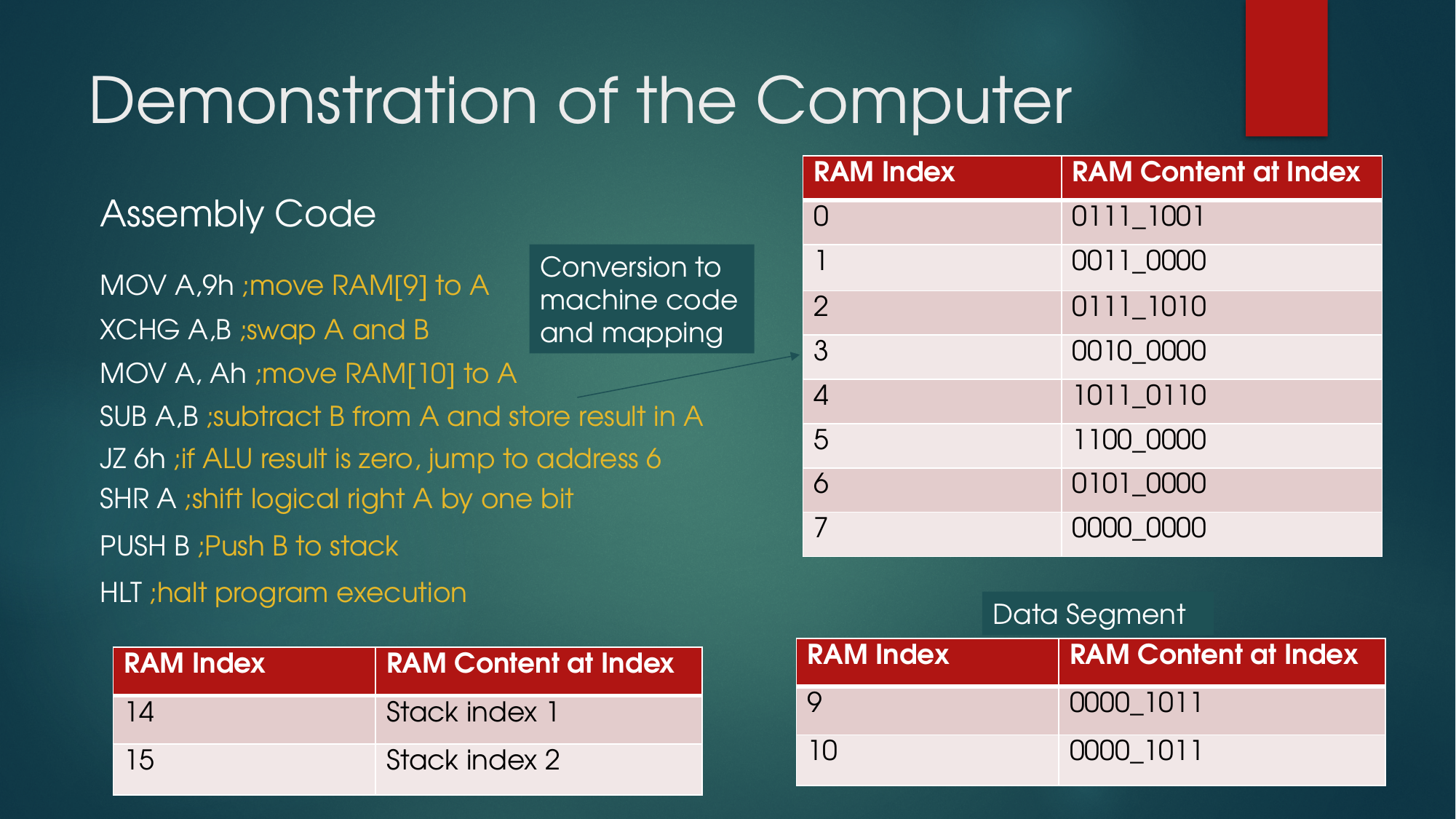

# Demonstration of the Computer
| RAM Index | RAM Content at Index |
| --- | --- |
| 0 | 0111\_1001 |
| 1 | 0011\_0000 |
| 2 | 0111\_1010 |
| 3 | 0010\_0000 |
| 4 | 1011\_0110 |
| 5 | 1100\_0000 |
| 6 | 0101\_0000 |
| 7 | 0000\_0000 |
Assembly Code
Conversion to machine code and mapping
MOV A,9h ;move RAM[9] to A
XCHG A,B ;swap A and B
MOV A, Ah ;move RAM[10] to A
SUB A,B ;subtract B from A and store result in A
JZ 6h ;if ALU result is zero, jump to address 6
SHR A ;shift logical right A by one bit
PUSH B ;Push B to stack
HLT ;halt program execution
Data Segment
| RAM Index | RAM Content at Index |
| --- | --- |
| 9 | 0000\_1011 |
| 10 | 0000\_1011 |
| RAM Index | RAM Content at Index |
| --- | --- |
| 14 | Stack index 1 |
| 15 | Stack index 2 |